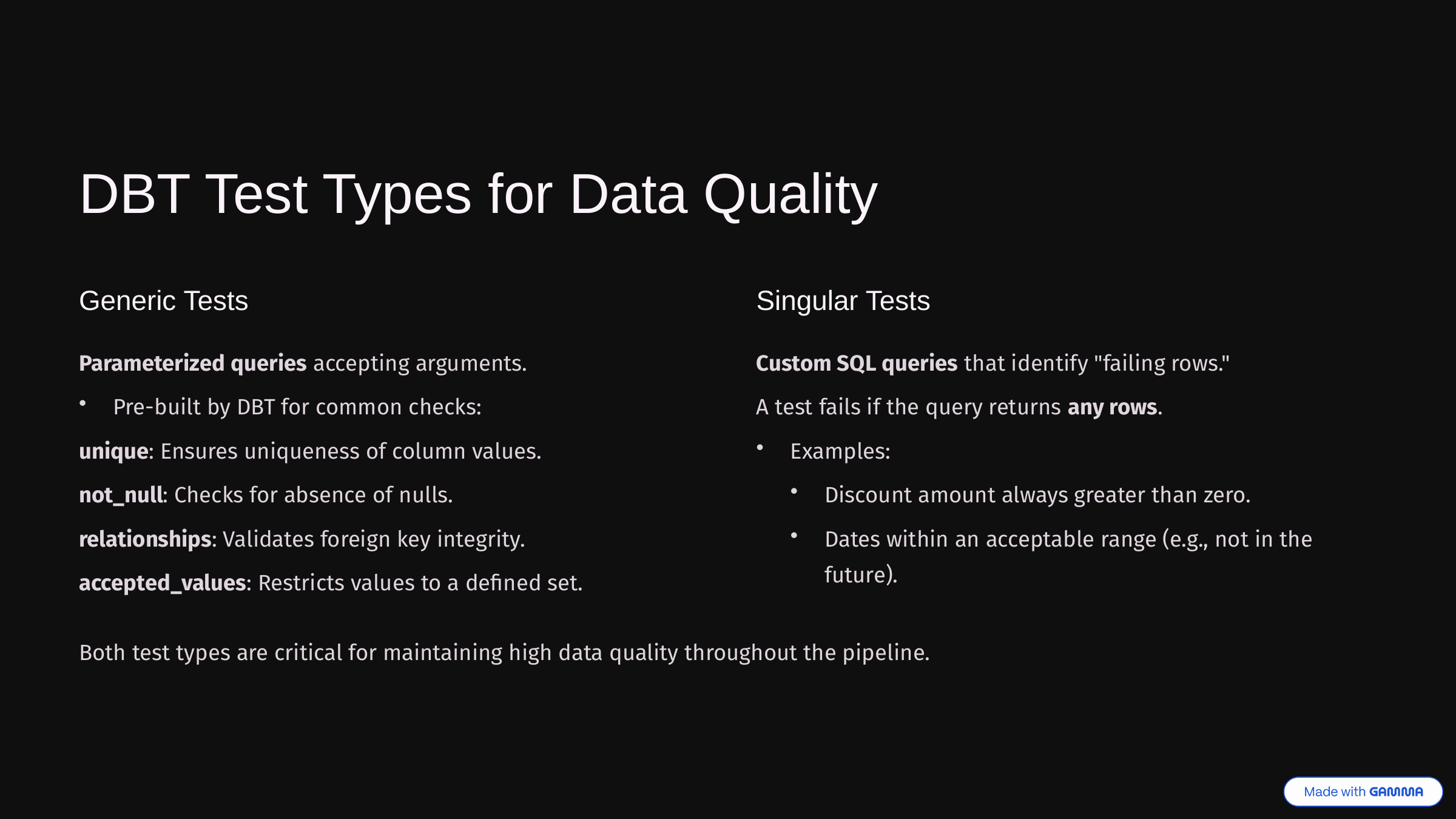

DBT Test Types for Data Quality
Generic Tests
Singular Tests
Parameterized queries accepting arguments.
Custom SQL queries that identify "failing rows."
Pre-built by DBT for common checks:
A test fails if the query returns any rows.
unique: Ensures uniqueness of column values.
Examples:
not_null: Checks for absence of nulls.
Discount amount always greater than zero.
relationships: Validates foreign key integrity.
Dates within an acceptable range (e.g., not in the future).
accepted_values: Restricts values to a defined set.
Both test types are critical for maintaining high data quality throughout the pipeline.